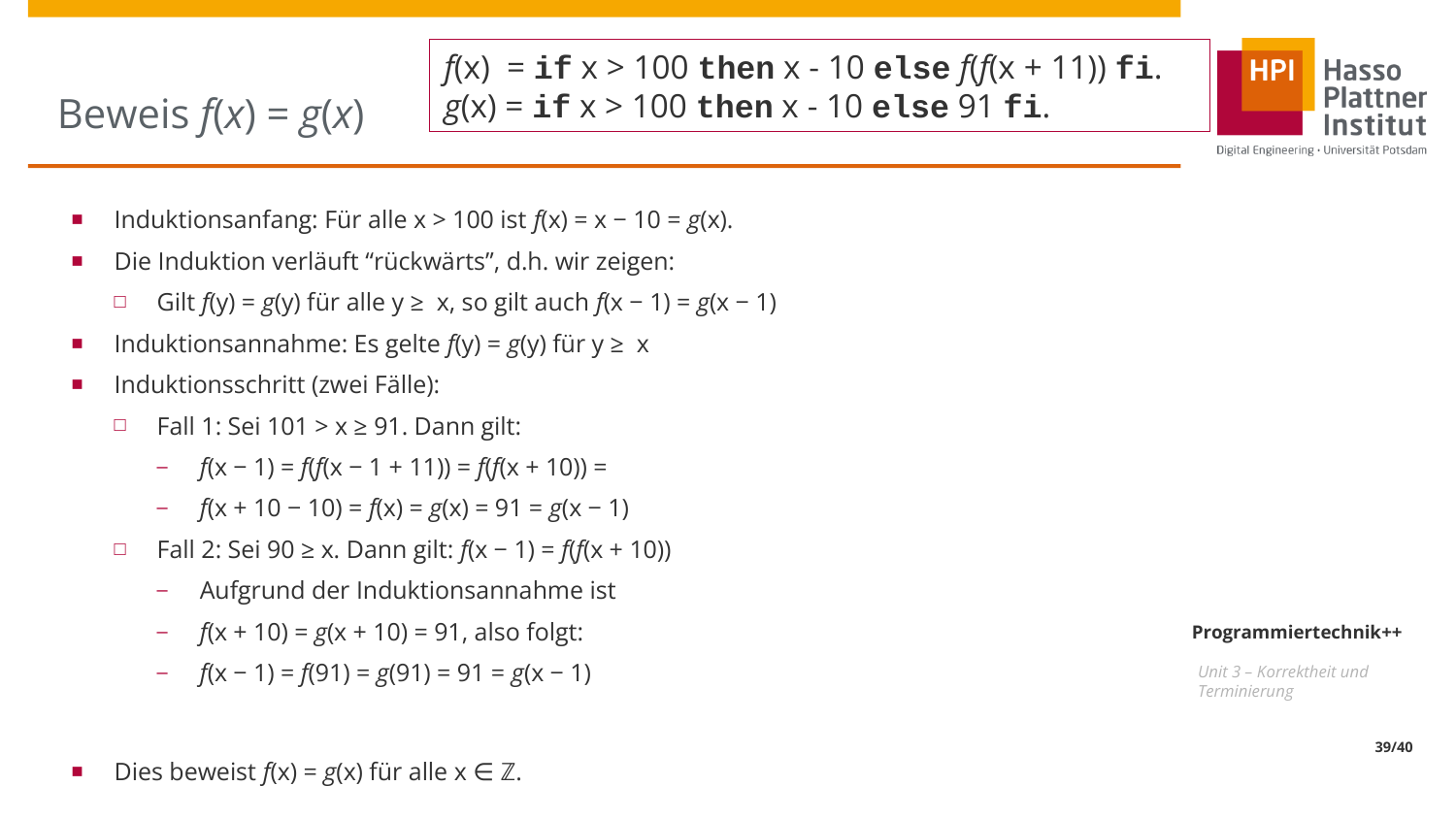

# Beweis f(x) = g(x)
f(x)  = if x > 100 then x - 10 else f(f(x + 11)) fi.
g(x) = if x > 100 then x - 10 else 91 fi.
Induktionsanfang: Für alle x > 100 ist f(x) = x − 10 = g(x).
Die Induktion verläuft “rückwärts”, d.h. wir zeigen:
Gilt f(y) = g(y) für alle y ≥  x, so gilt auch f(x − 1) = g(x − 1)
Induktionsannahme: Es gelte f(y) = g(y) für y ≥  x
Induktionsschritt (zwei Fälle):
Fall 1: Sei 101 > x ≥ 91. Dann gilt:
f(x − 1) = f(f(x − 1 + 11)) = f(f(x + 10)) =
f(x + 10 − 10) = f(x) = g(x) = 91 = g(x − 1)
Fall 2: Sei 90 ≥ x. Dann gilt: f(x − 1) = f(f(x + 10))
Aufgrund der Induktionsannahme ist
f(x + 10) = g(x + 10) = 91, also folgt:
f(x − 1) = f(91) = g(91) = 91 = g(x − 1)

Dies beweist f(x) = g(x) für alle x ∈ ℤ.